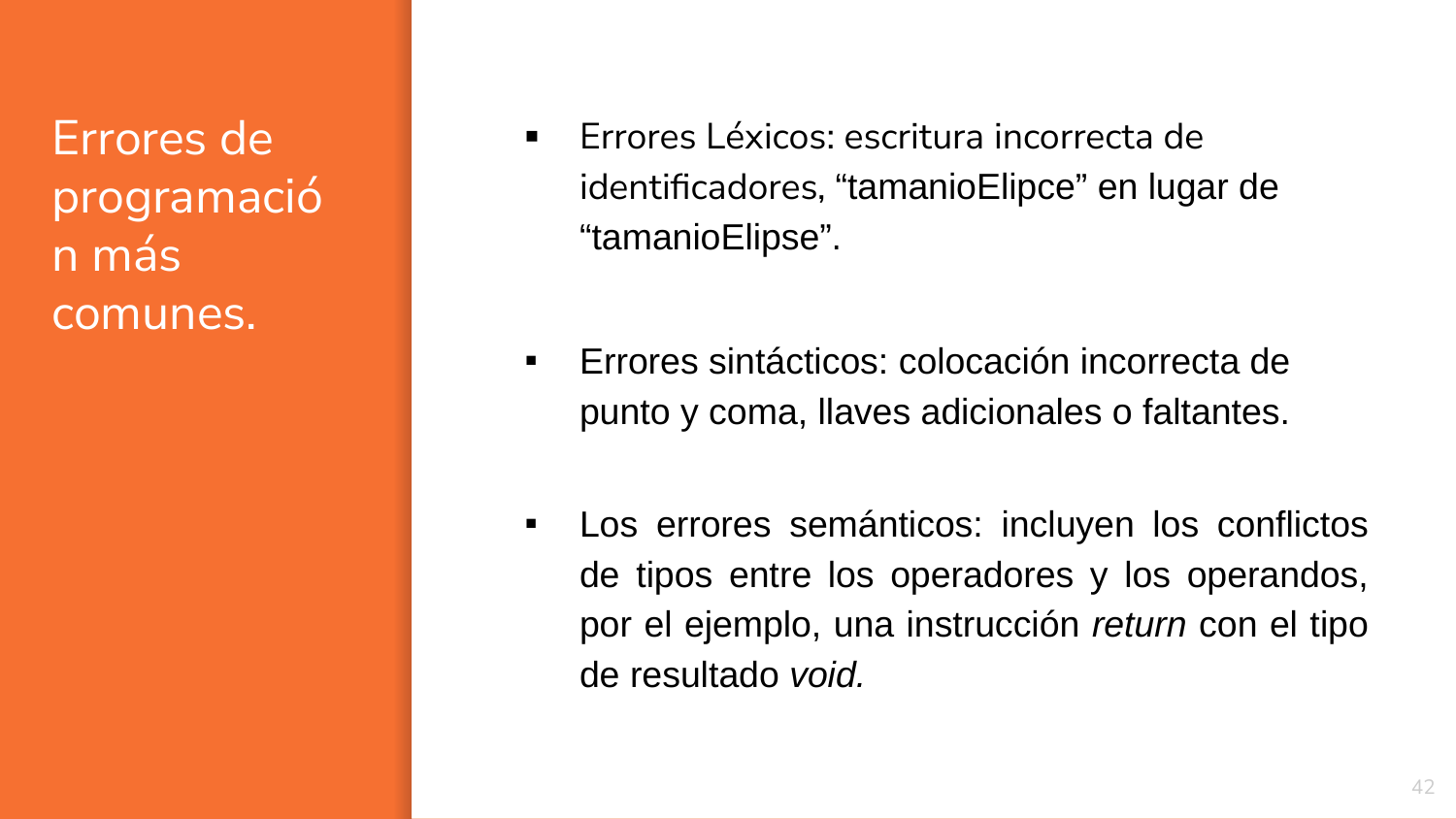

# Errores de programación más comunes.
Errores Léxicos: escritura incorrecta de identificadores, “tamanioElipce” en lugar de “tamanioElipse”.

Errores sintácticos: colocación incorrecta de punto y coma, llaves adicionales o faltantes.

Los errores semánticos: incluyen los conflictos de tipos entre los operadores y los operandos, por el ejemplo, una instrucción return con el tipo de resultado void.
42